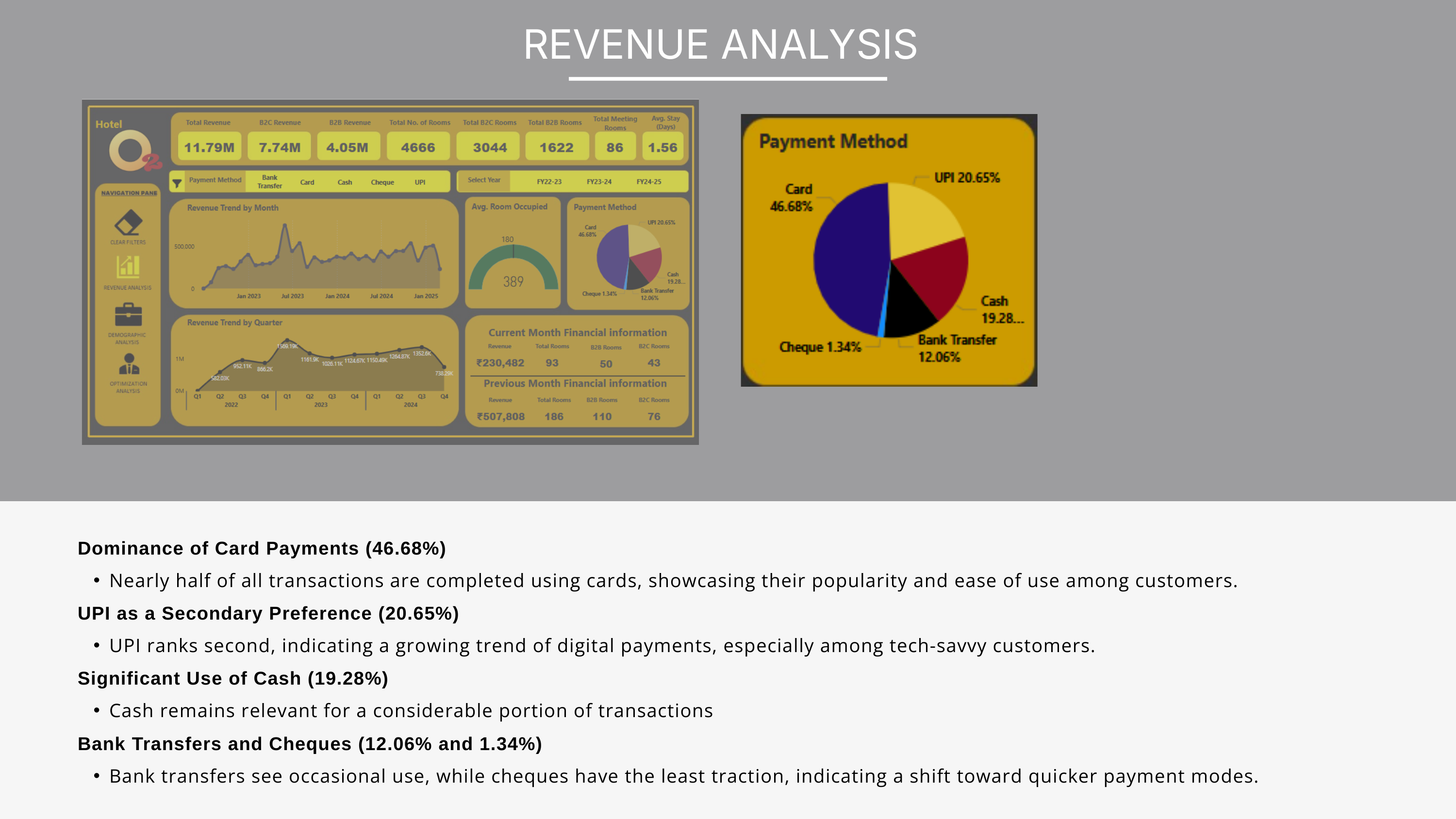

REVENUE ANALYSIS

Dominance of Card Payments (46.68%)
Nearly half of all transactions are completed using cards, showcasing their popularity and ease of use among customers.
UPI as a Secondary Preference (20.65%)
UPI ranks second, indicating a growing trend of digital payments, especially among tech-savvy customers.
Significant Use of Cash (19.28%)
Cash remains relevant for a considerable portion of transactions
Bank Transfers and Cheques (12.06% and 1.34%)
Bank transfers see occasional use, while cheques have the least traction, indicating a shift toward quicker payment modes.